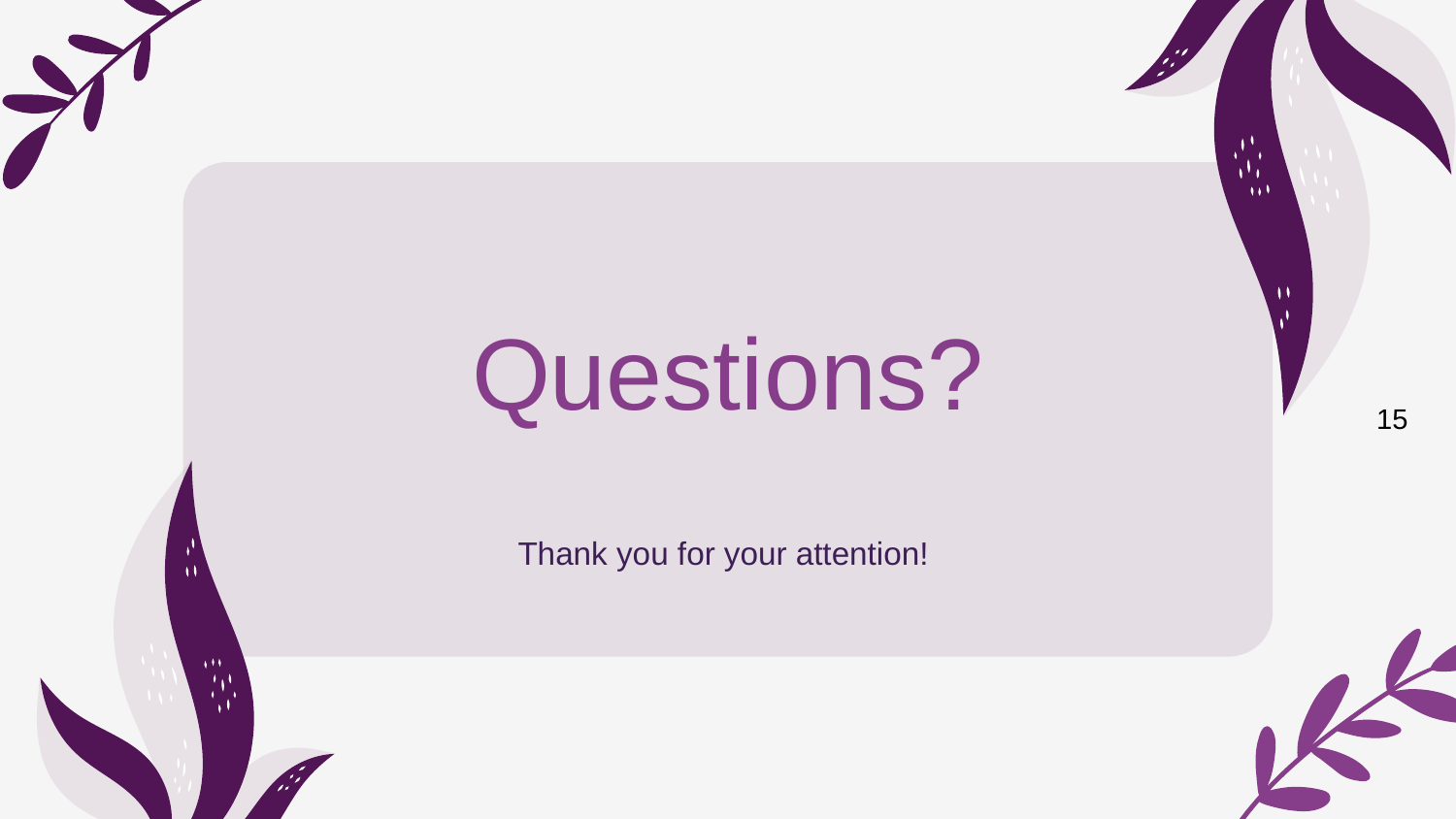

# Questions?
15
Thank you for your attention!